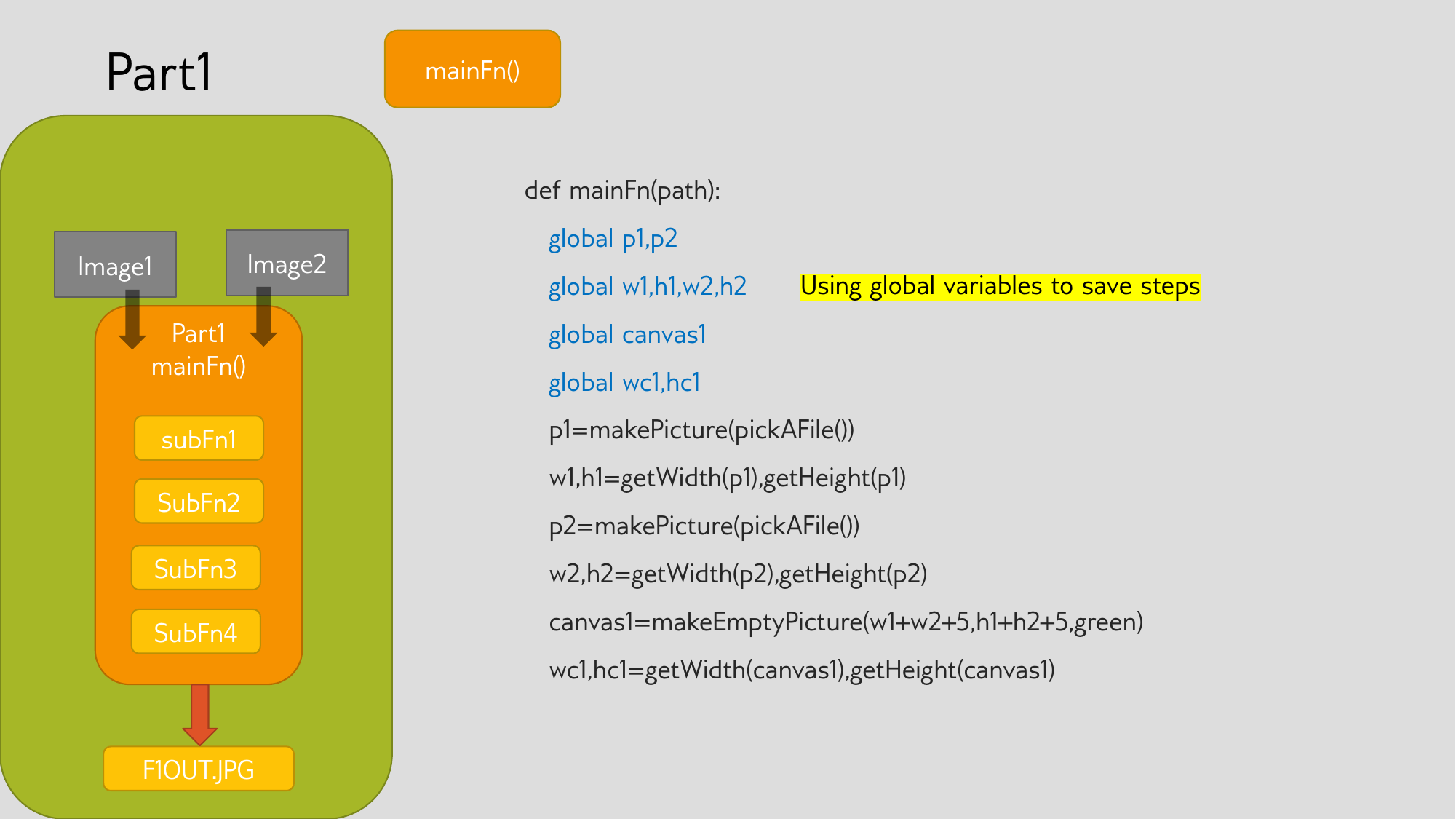

mainFn()
Part1

def mainFn(path):
   global p1,p2
   global w1,h1,w2,h2
   global canvas1
   global wc1,hc1
   p1=makePicture(pickAFile())
   w1,h1=getWidth(p1),getHeight(p1)
   p2=makePicture(pickAFile())
   w2,h2=getWidth(p2),getHeight(p2)
   canvas1=makeEmptyPicture(w1+w2+5,h1+h2+5,green)
   wc1,hc1=getWidth(canvas1),getHeight(canvas1)
Image2
Image1
Using global variables to save steps

Part1
mainFn()

subFn1
SubFn2
SubFn3
SubFn4

F1OUT.JPG